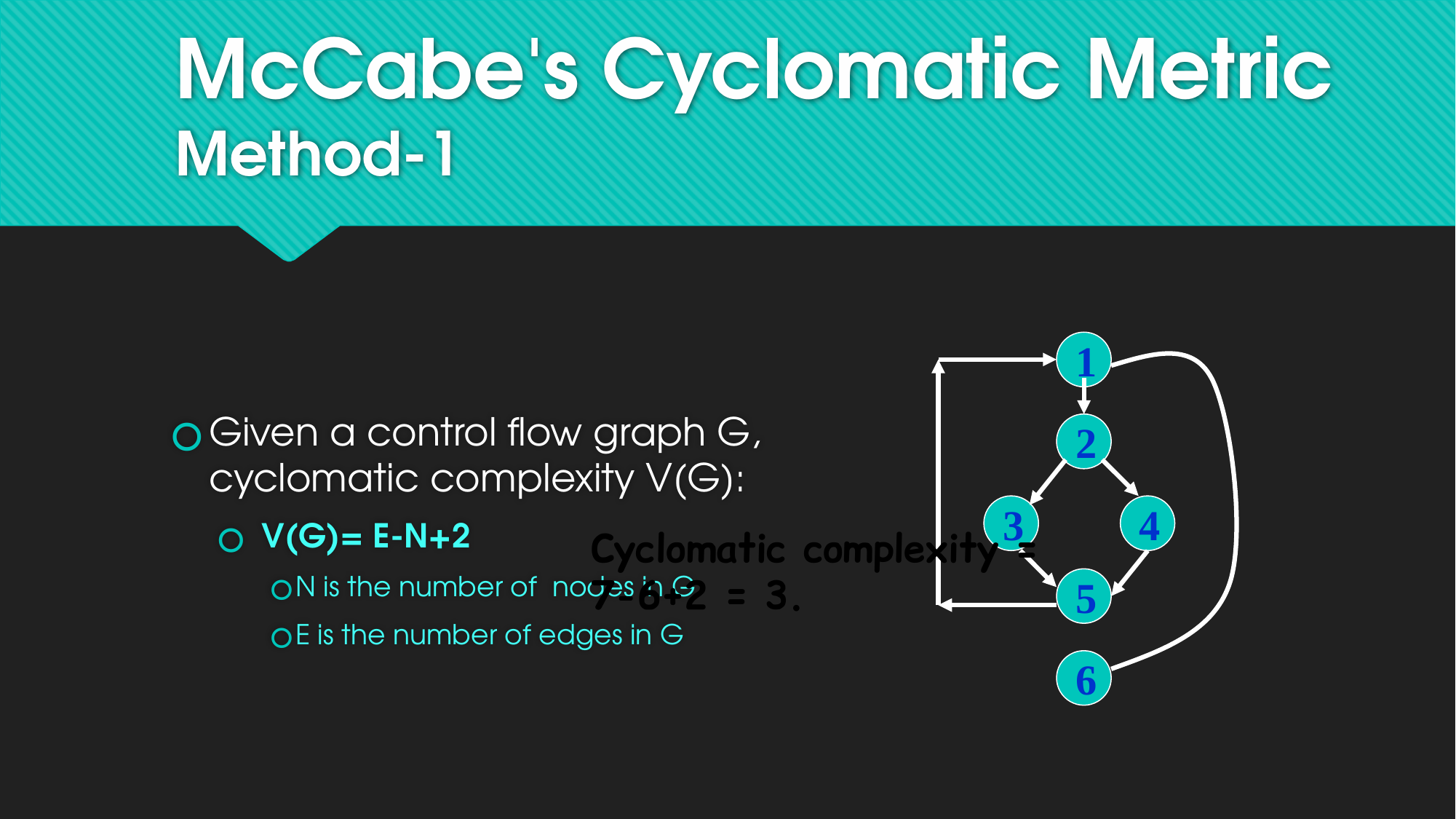

# McCabe's Cyclomatic Metric Method-1
Given a control flow graph G,
cyclomatic complexity V(G):
 V(G)= E-N+2
N is the number of  nodes in G
E is the number of edges in G
1

2
3
4
5
6
Cyclomatic complexity =
7-6+2 = 3.